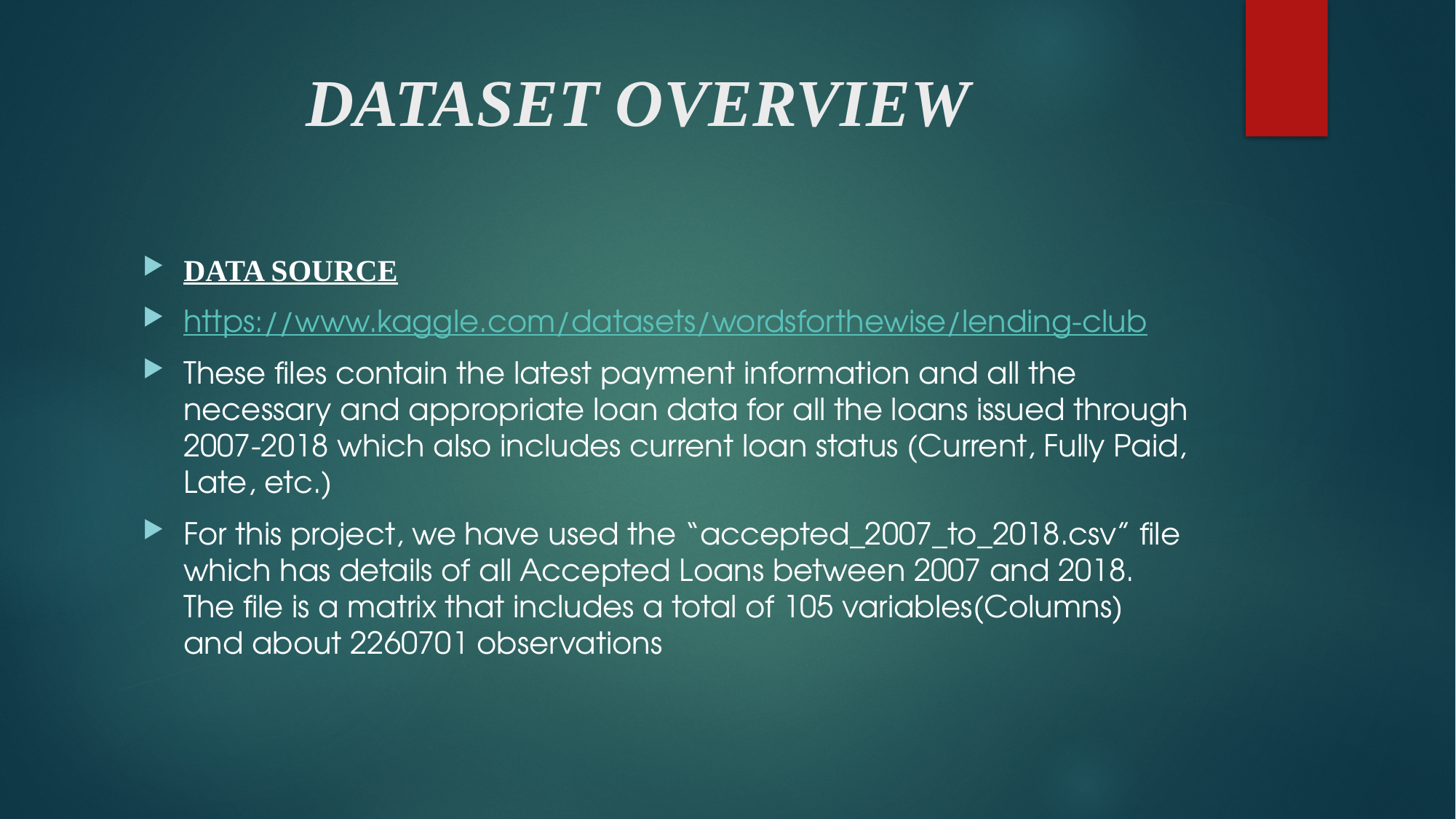

# DATASET OVERVIEW
DATA SOURCE
https://www.kaggle.com/datasets/wordsforthewise/lending-club
These files contain the latest payment information and all the necessary and appropriate loan data for all the loans issued through 2007-2018 which also includes current loan status (Current, Fully Paid, Late, etc.)
For this project, we have used the “accepted_2007_to_2018.csv” file which has details of all Accepted Loans between 2007 and 2018. The file is a matrix that includes a total of 105 variables(Columns) and about 2260701 observations